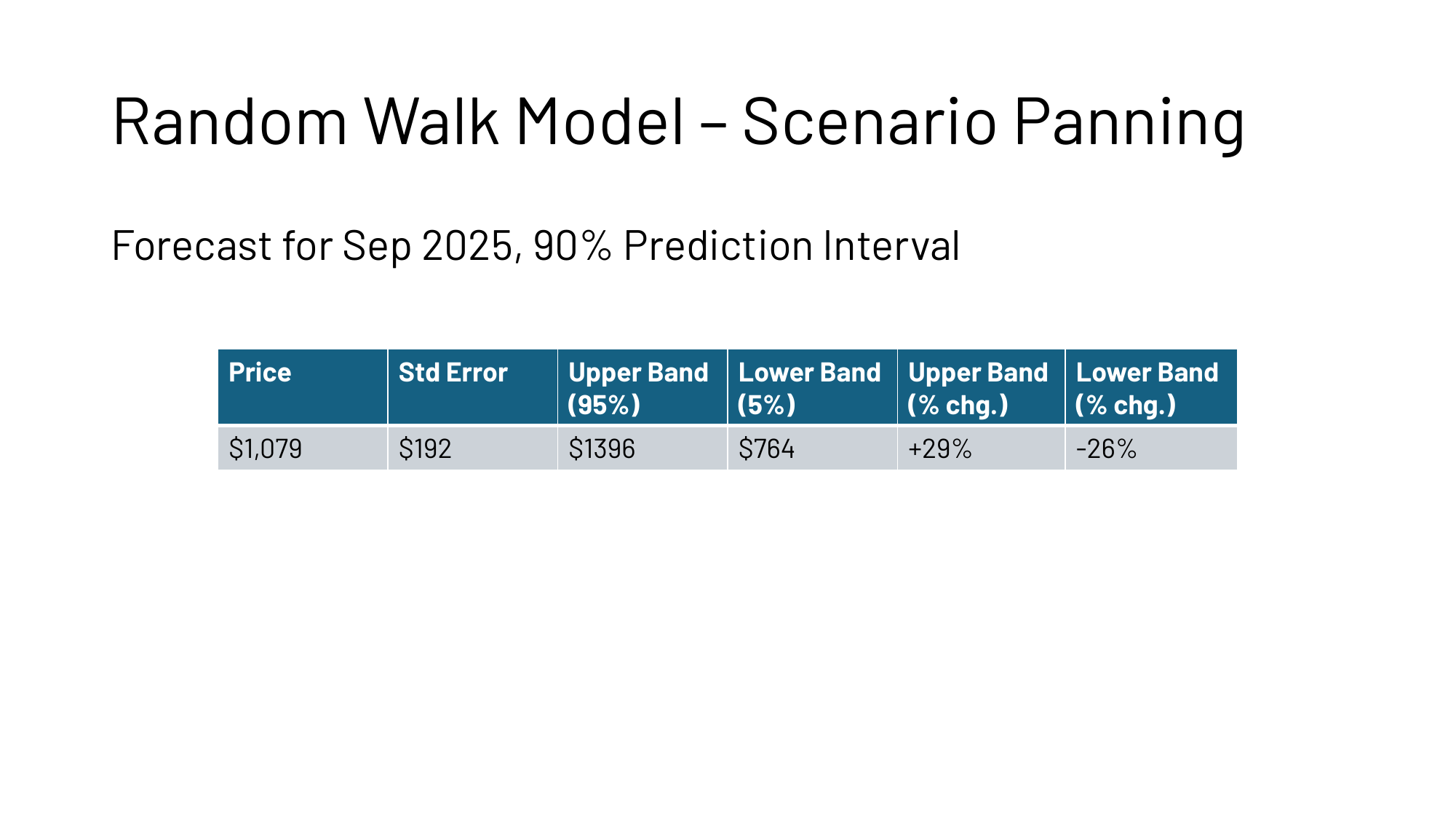

# Random Walk Model – Scenario Panning
Forecast for Sep 2025, 90% Prediction Interval

| Price | Std Error | Upper Band (95%) | Lower Band (5%) | Upper Band (% chg.) | Lower Band (% chg.) |
| --- | --- | --- | --- | --- | --- |
| $1,079 | $192 | $1396 | $764 | +29% | -26% |